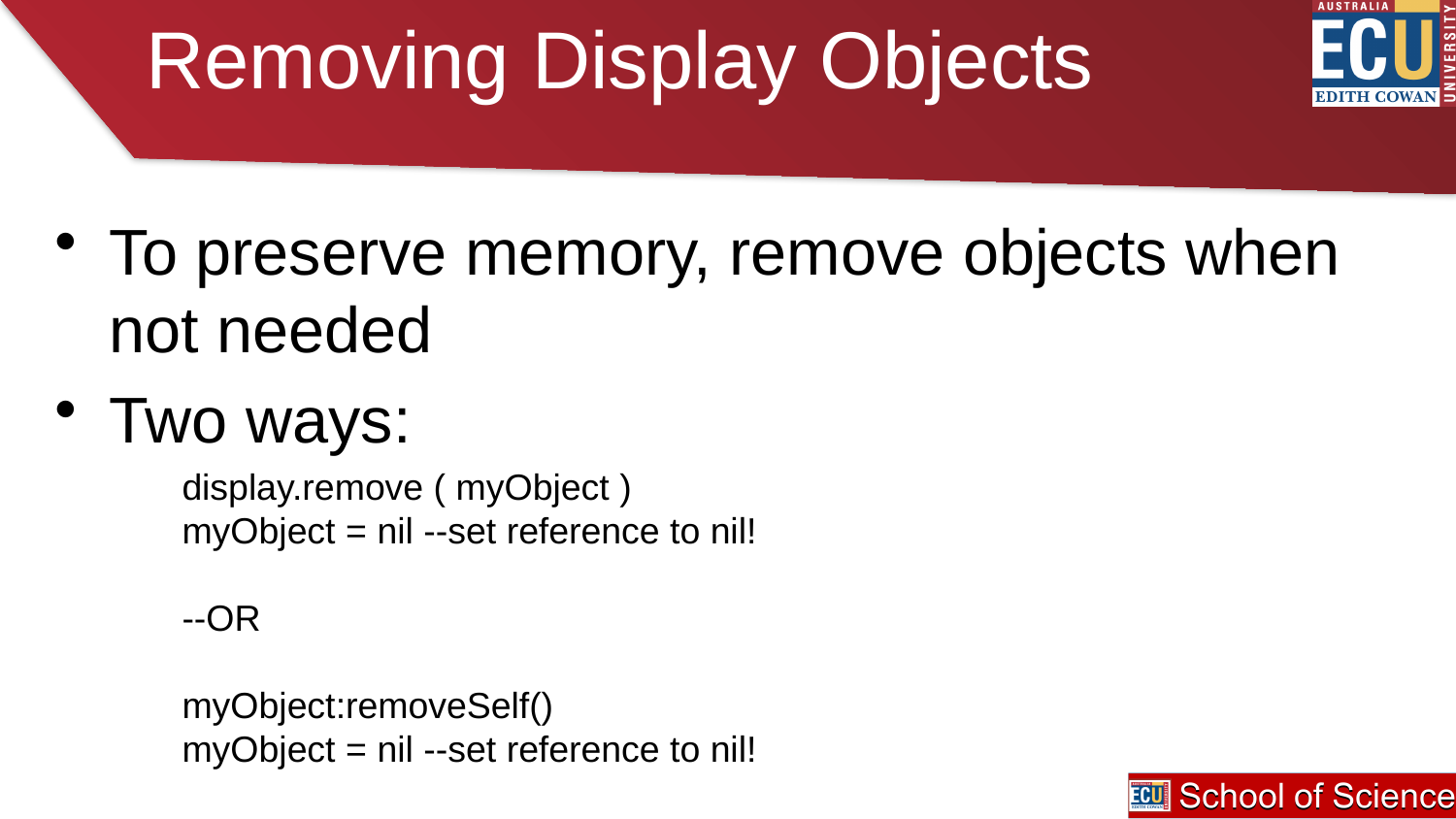

# Removing Display Objects
To preserve memory, remove objects when not needed
Two ways:
display.remove ( myObject )
myObject = nil --set reference to nil!
--OR
myObject:removeSelf()
myObject = nil --set reference to nil!